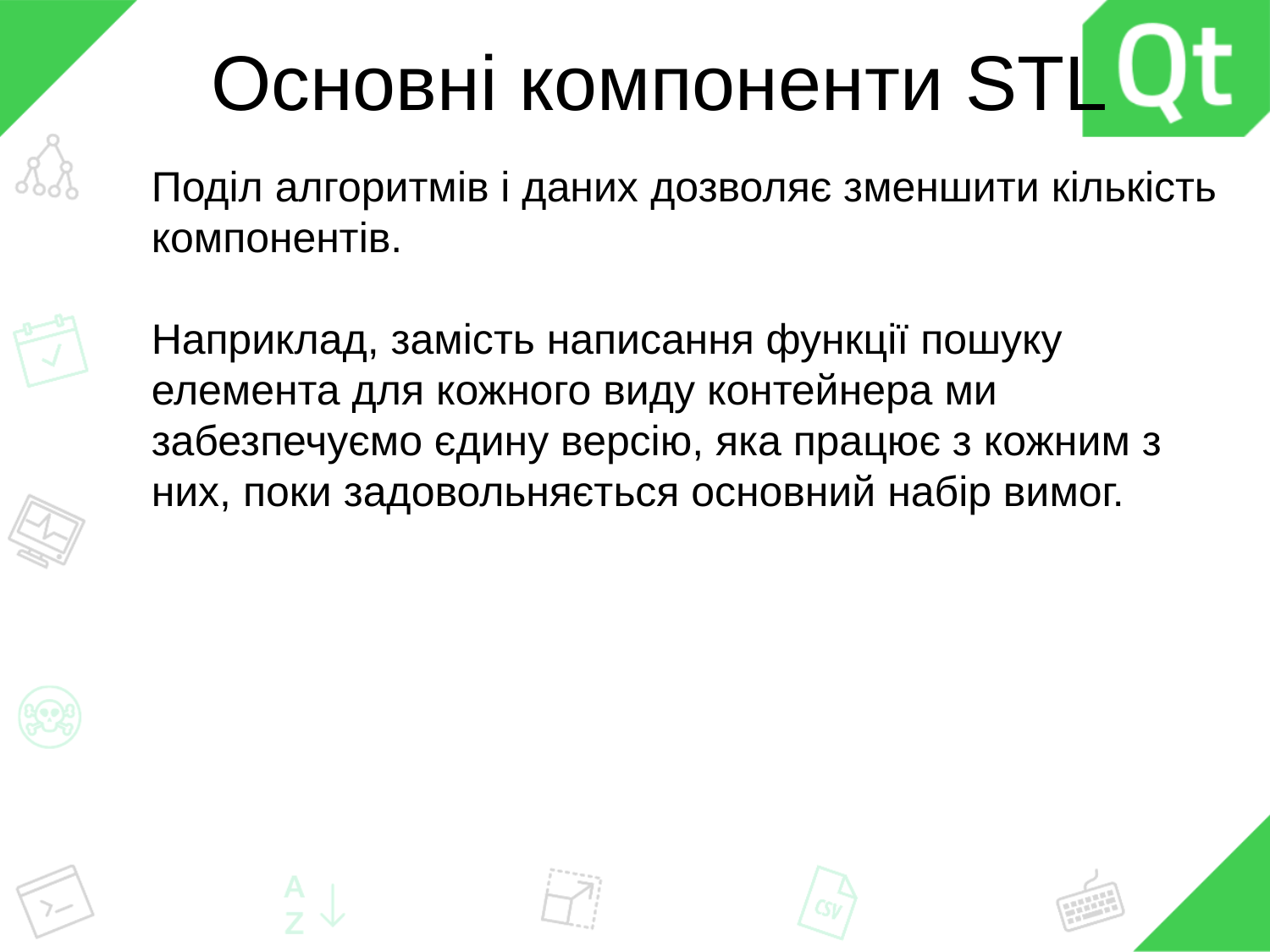

# Основні компоненти STL
Поділ алгоритмів і даних дозволяє зменшити кількість компонентів.

Наприклад, замість написання функції пошуку елемента для кожного виду контейнера ми забезпечуємо єдину версію, яка працює з кожним з них, поки задовольняється основний набір вимог.